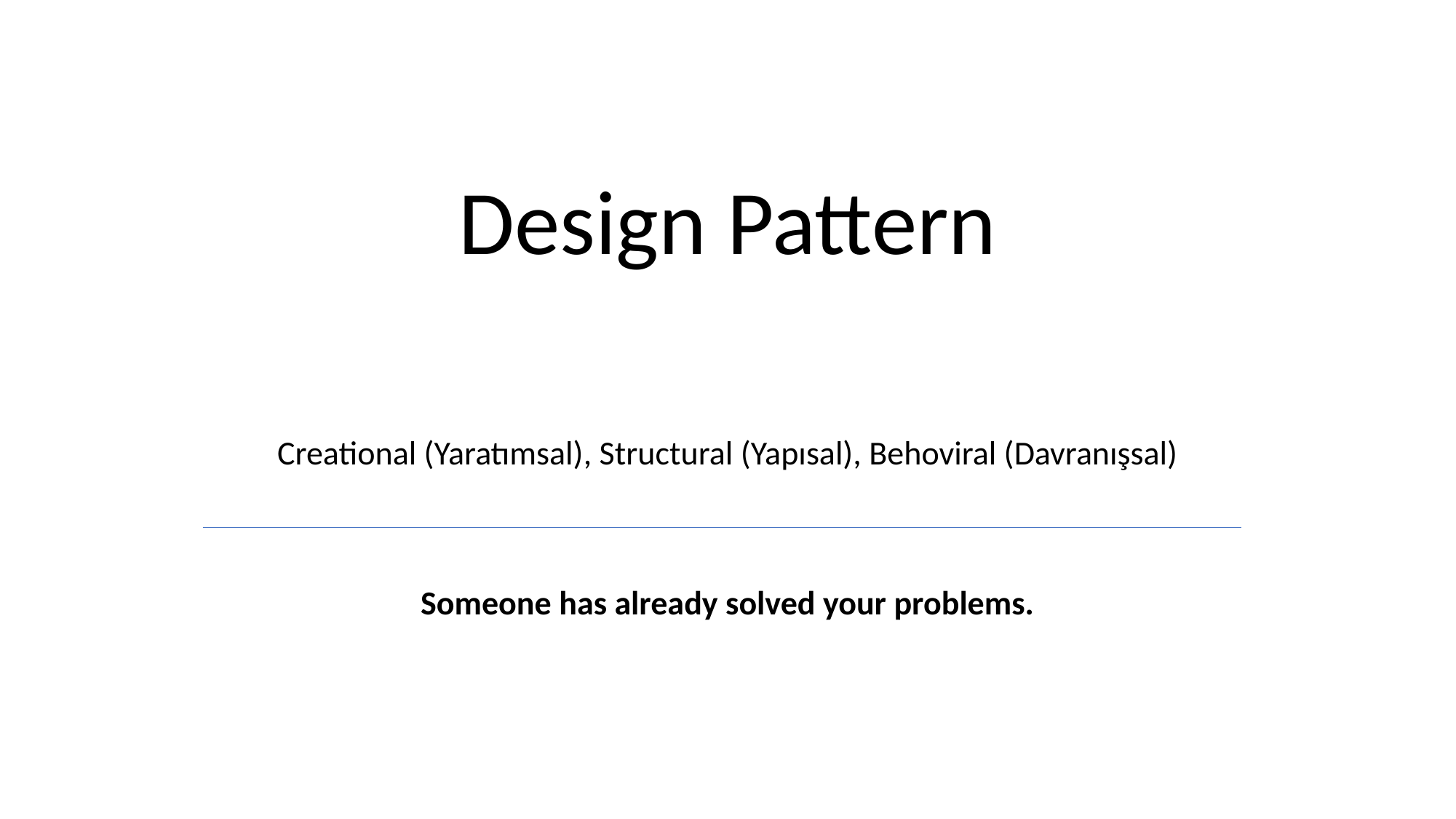

# Design Pattern
Creational (Yaratımsal), Structural (Yapısal), Behoviral (Davranışsal)

Someone has already solved your problems.